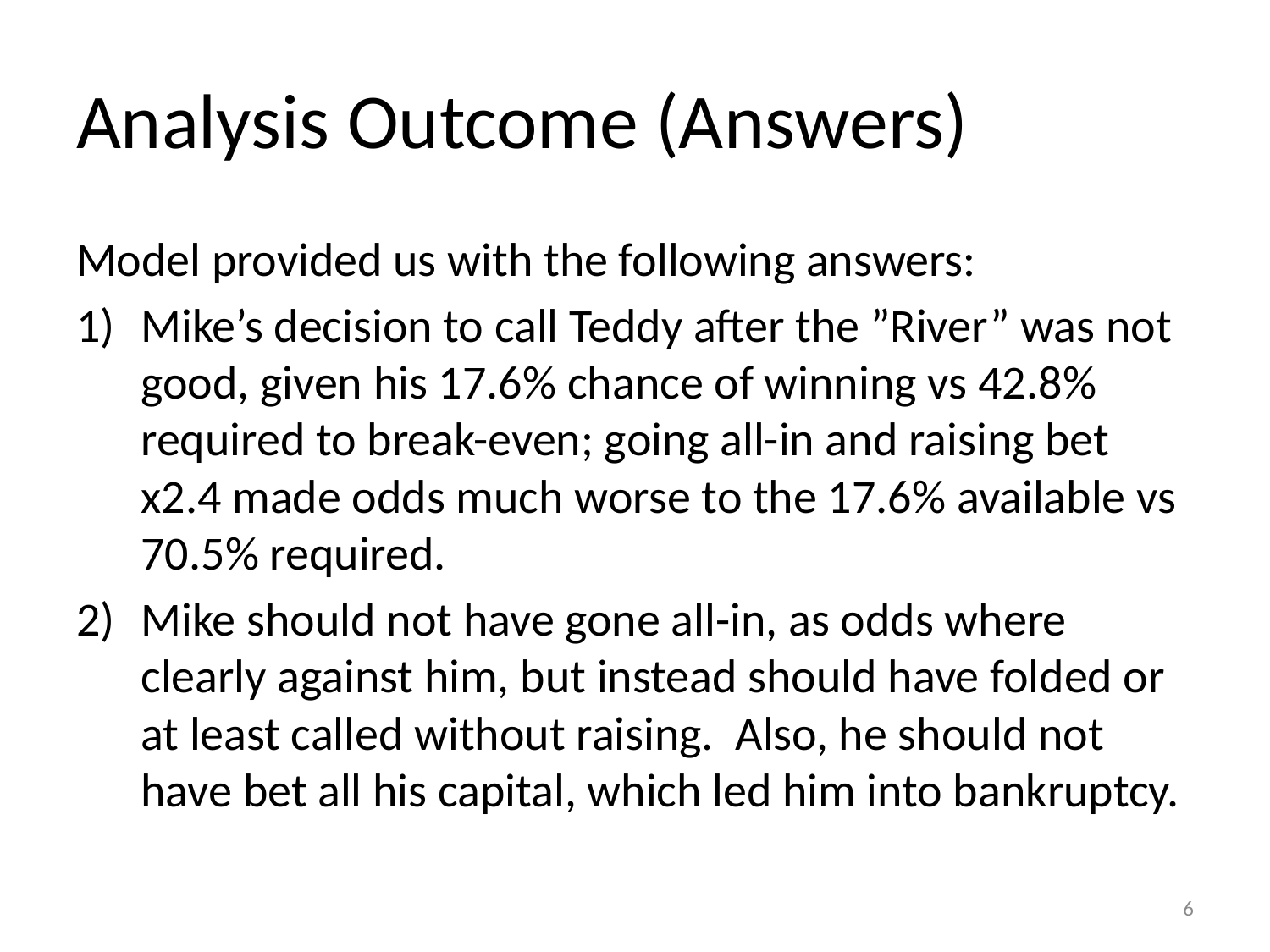

# Analysis Outcome (Answers)
Model provided us with the following answers:
Mike’s decision to call Teddy after the ”River” was not good, given his 17.6% chance of winning vs 42.8% required to break-even; going all-in and raising bet x2.4 made odds much worse to the 17.6% available vs 70.5% required.
Mike should not have gone all-in, as odds where clearly against him, but instead should have folded or at least called without raising.  Also, he should not have bet all his capital, which led him into bankruptcy.
6